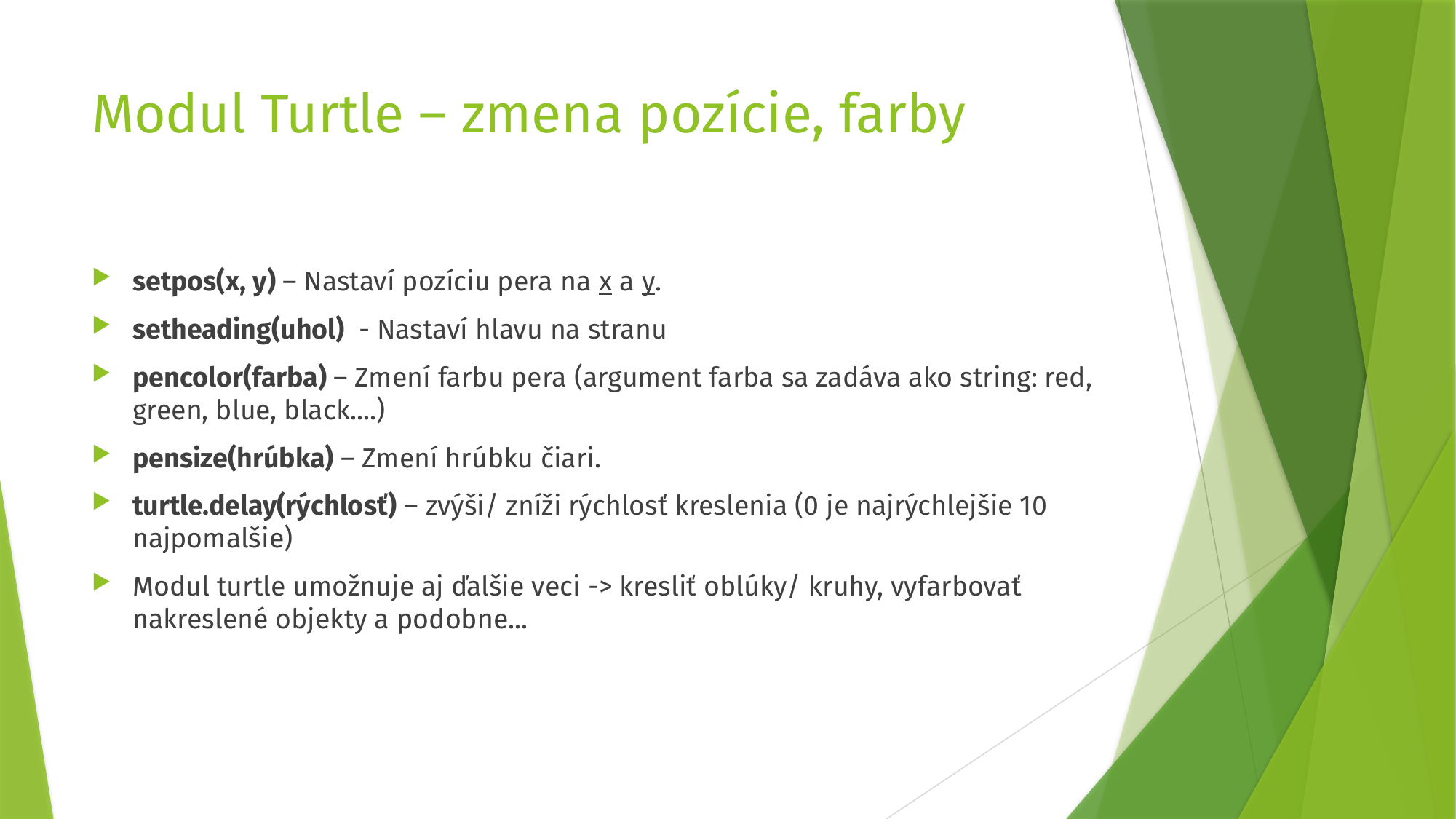

# Modul Turtle – zmena pozície, farby
setpos(x, y) – Nastaví pozíciu pera na x a y.
setheading(uhol)  - Nastaví hlavu na stranu
pencolor(farba) – Zmení farbu pera (argument farba sa zadáva ako string: red, green, blue, black....)
pensize(hrúbka) – Zmení hrúbku čiari.
turtle.delay(rýchlosť) – zvýši/ zníži rýchlosť kreslenia (0 je najrýchlejšie 10 najpomalšie)
Modul turtle umožnuje aj ďalšie veci -> kresliť oblúky/ kruhy, vyfarbovať nakreslené objekty a podobne...